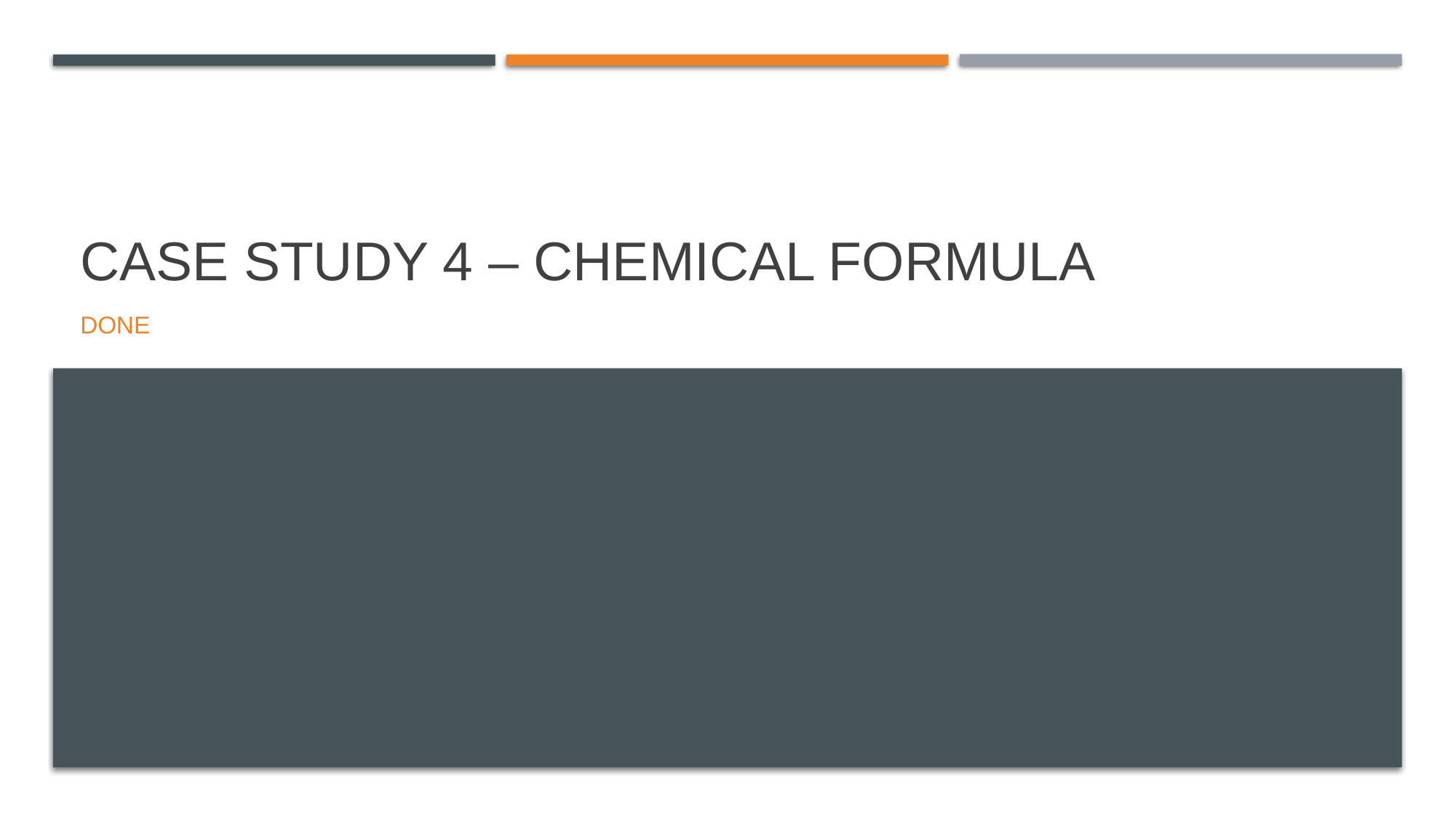

# Case study 4 – Chemical formula
Done